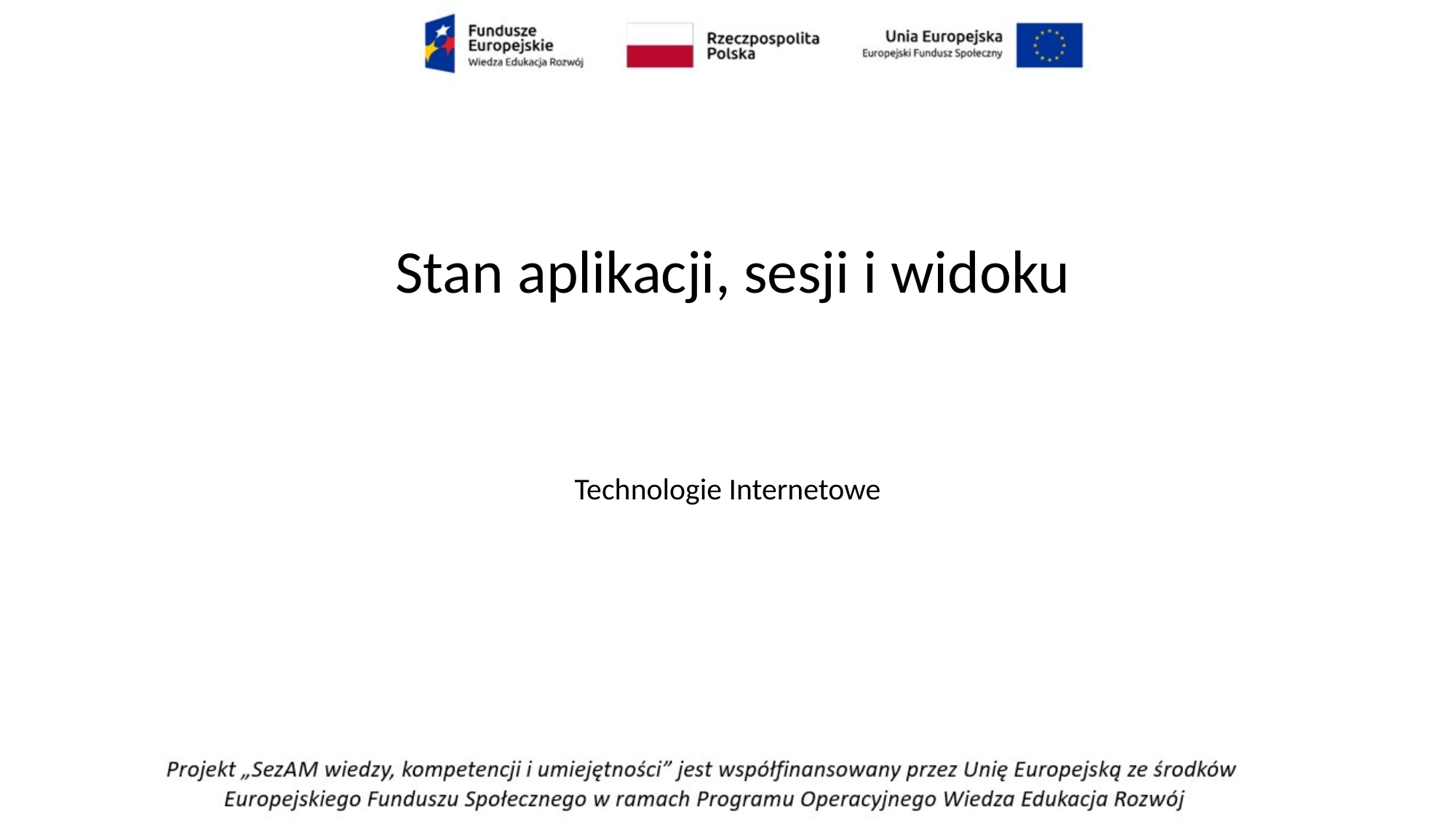

# Stan aplikacji, sesji i widoku
Technologie Internetowe